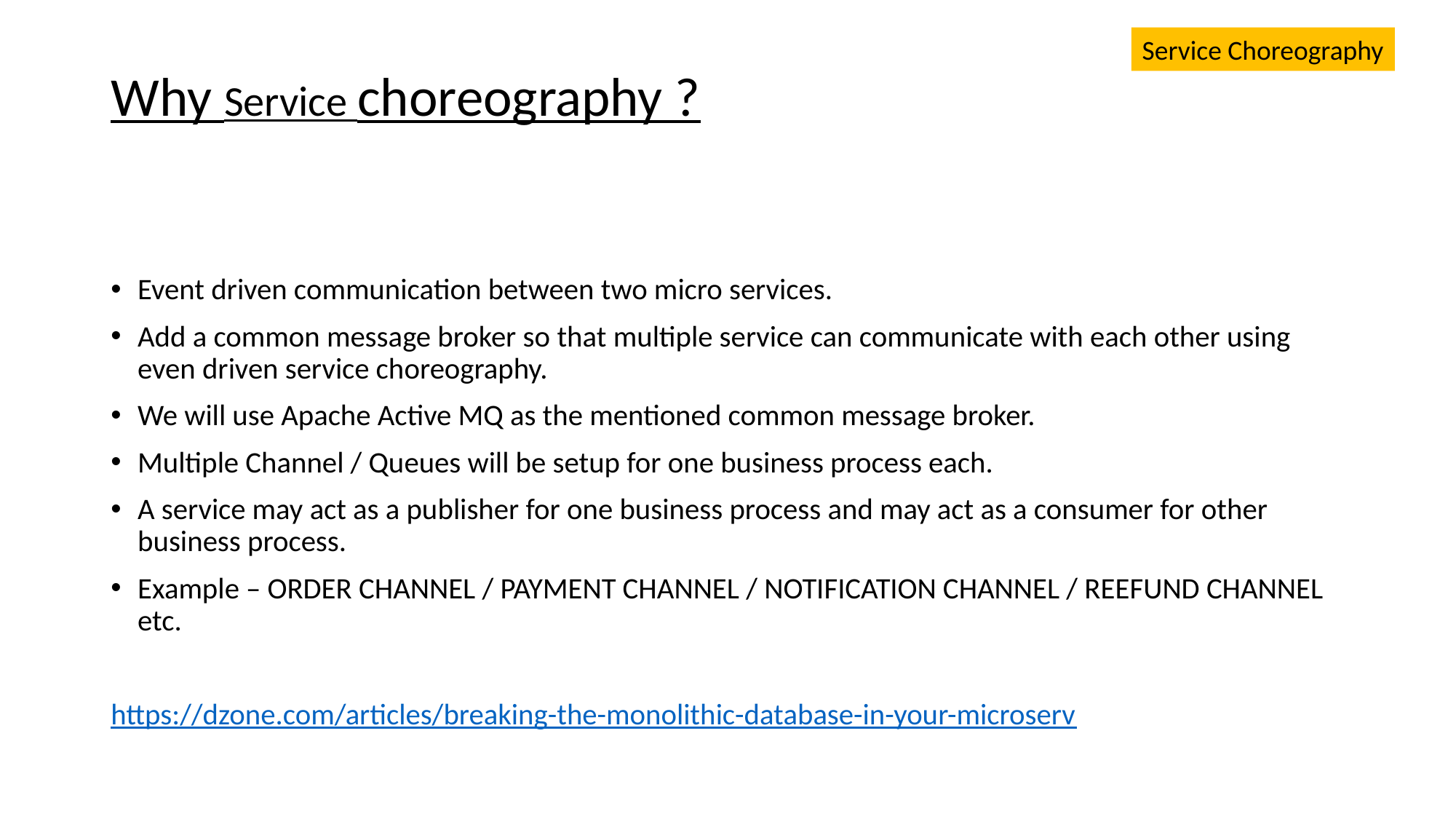

Service Choreography
# Why Service choreography ?

Event driven communication between two micro services.
Add a common message broker so that multiple service can communicate with each other using even driven service choreography.
We will use Apache Active MQ as the mentioned common message broker.
Multiple Channel / Queues will be setup for one business process each.
A service may act as a publisher for one business process and may act as a consumer for other business process.
Example – ORDER CHANNEL / PAYMENT CHANNEL / NOTIFICATION CHANNEL / REEFUND CHANNEL etc.

https://dzone.com/articles/breaking-the-monolithic-database-in-your-microserv